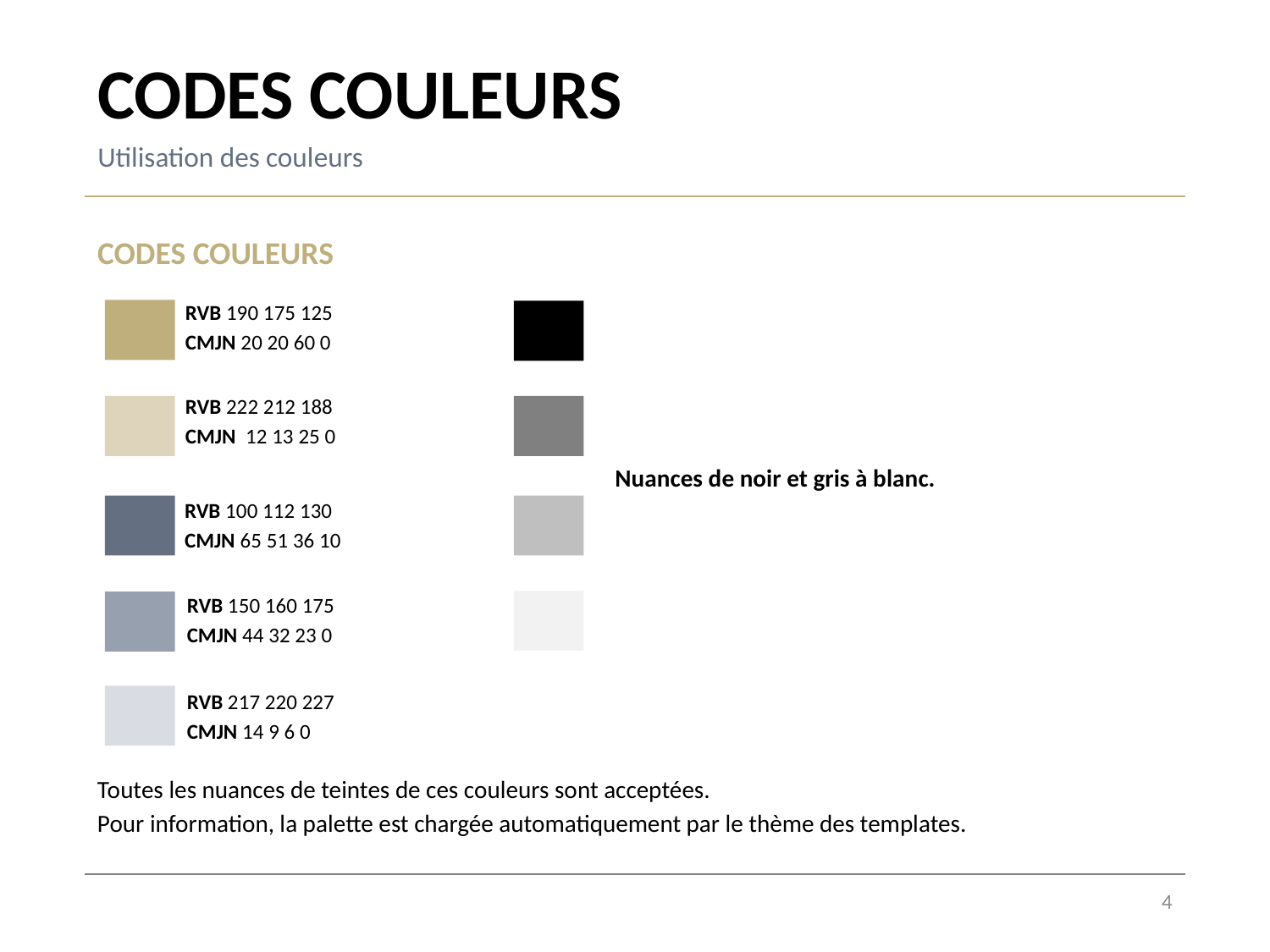

# CODES COULEURS
Utilisation des couleurs
CODES COULEURS

     RVB 190 175 125
     CMJN 20 20 60 0

     RVB 222 212 188
     CMJN  12 13 25 0

Nuances de noir et gris à blanc.
RVB 100 112 130
CMJN 65 51 36 10

RVB 150 160 175
CMJN 44 32 23 0

RVB 217 220 227
CMJN 14 9 6 0

Toutes les nuances de teintes de ces couleurs sont acceptées.
Pour information, la palette est chargée automatiquement par le thème des templates.
4